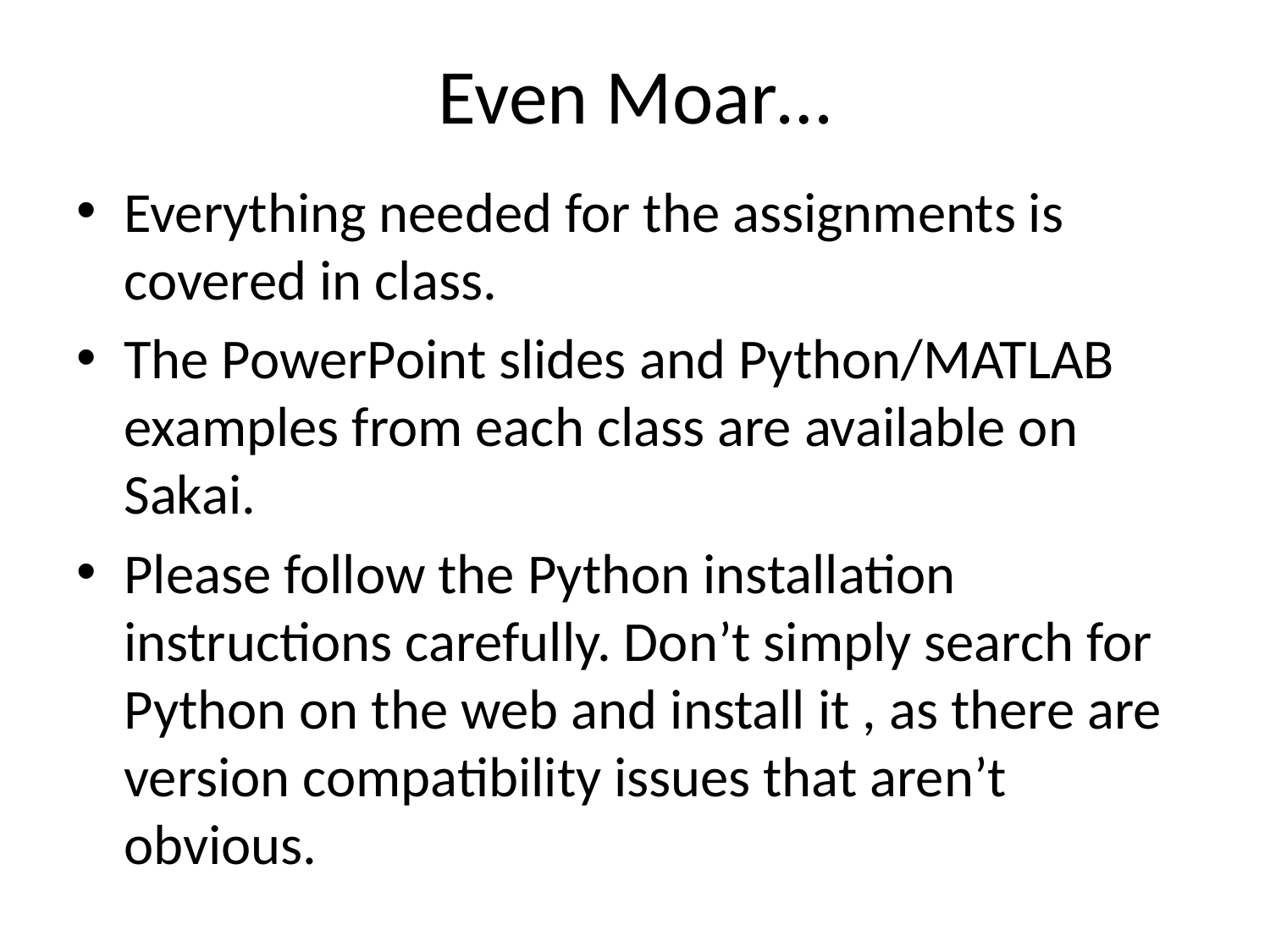

# Even Moar…
Everything needed for the assignments is covered in class.
The PowerPoint slides and Python/MATLAB examples from each class are available on Sakai.
Please follow the Python installation instructions carefully. Don’t simply search for Python on the web and install it , as there are version compatibility issues that aren’t obvious.